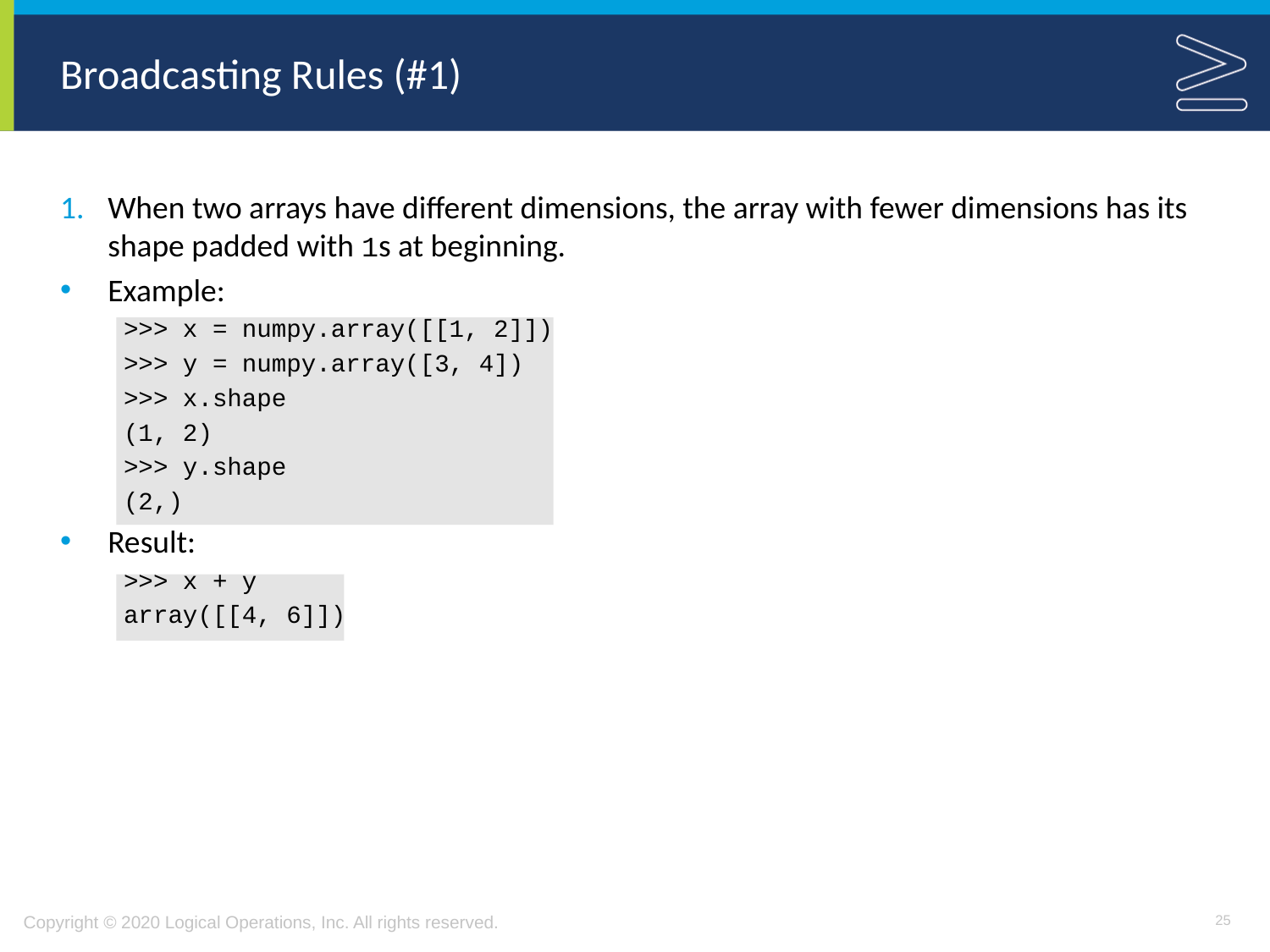

# Broadcasting Rules (#1)
When two arrays have different dimensions, the array with fewer dimensions has its shape padded with 1s at beginning.
Example:
>>> x = numpy.array([[1, 2]])
>>> y = numpy.array([3, 4])
>>> x.shape
(1, 2)
>>> y.shape
(2,)
Result:
>>> x + y
array([[4, 6]])

25